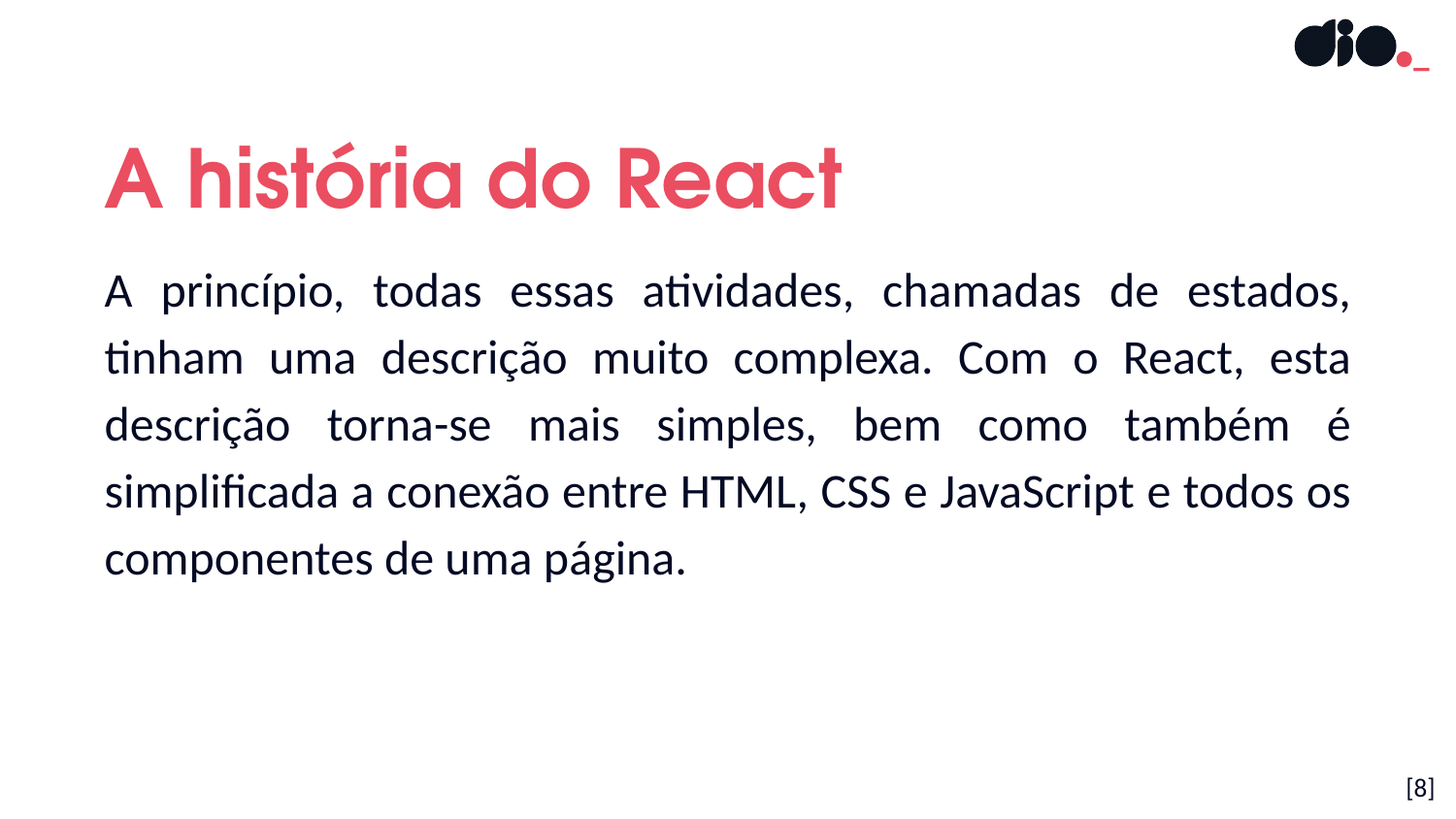

A história do React
A princípio, todas essas atividades, chamadas de estados, tinham uma descrição muito complexa. Com o React, esta descrição torna-se mais simples, bem como também é simplificada a conexão entre HTML, CSS e JavaScript e todos os componentes de uma página.
[8]